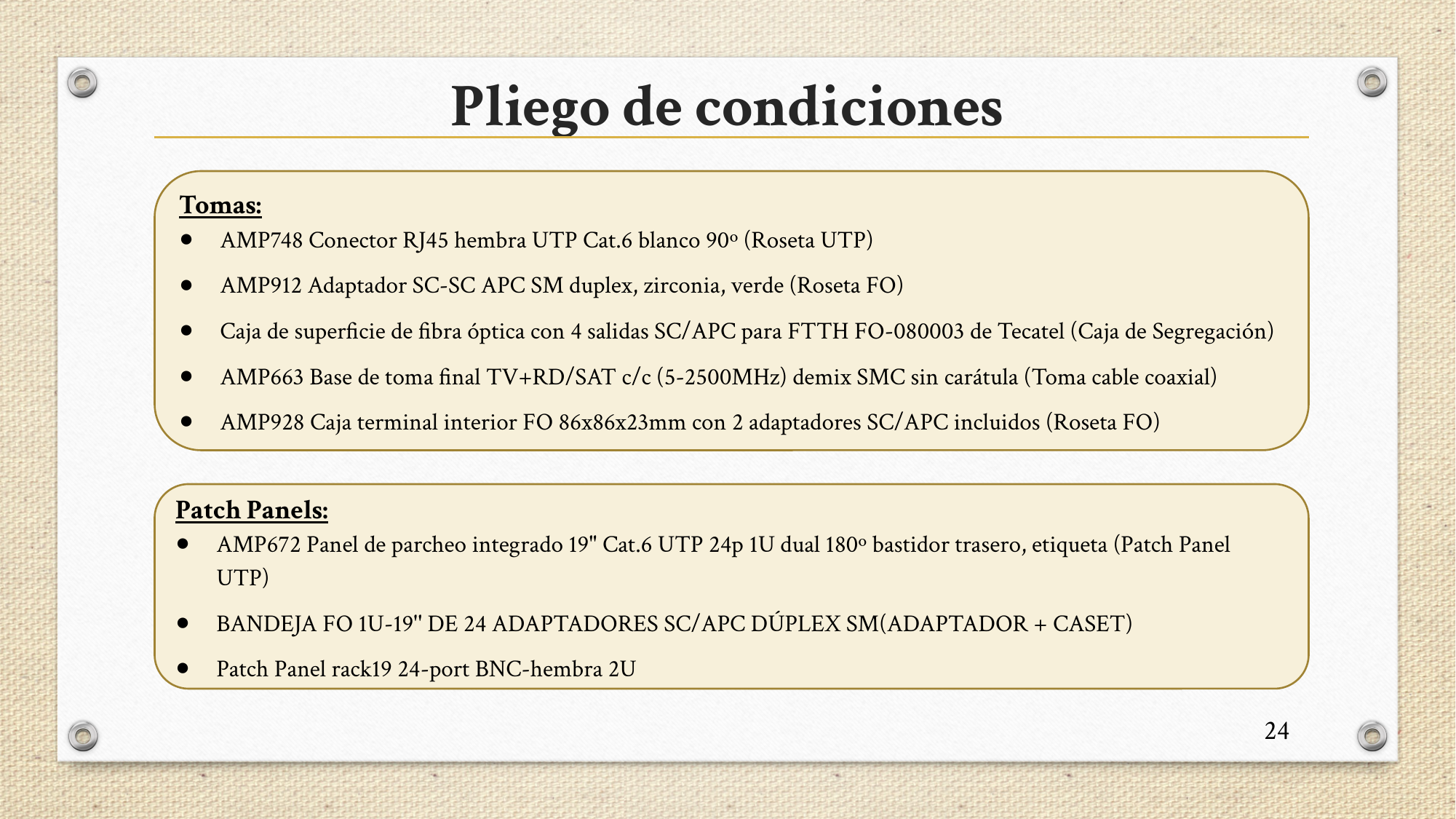

Pliego de condiciones
Tomas:
AMP748 Conector RJ45 hembra UTP Cat.6 blanco 90º (Roseta UTP)
AMP912 Adaptador SC-SC APC SM duplex, zirconia, verde (Roseta FO)
Caja de superficie de fibra óptica con 4 salidas SC/APC para FTTH FO-080003 de Tecatel (Caja de Segregación)
AMP663 Base de toma final TV+RD/SAT c/c (5-2500MHz) demix SMC sin carátula (Toma cable coaxial)
AMP928 Caja terminal interior FO 86x86x23mm con 2 adaptadores SC/APC incluidos (Roseta FO)
Patch Panels:
AMP672 Panel de parcheo integrado 19" Cat.6 UTP 24p 1U dual 180º bastidor trasero, etiqueta (Patch Panel UTP)
BANDEJA FO 1U-19'' DE 24 ADAPTADORES SC/APC DÚPLEX SM(ADAPTADOR + CASET)
Patch Panel rack19 24-port BNC-hembra 2U
24